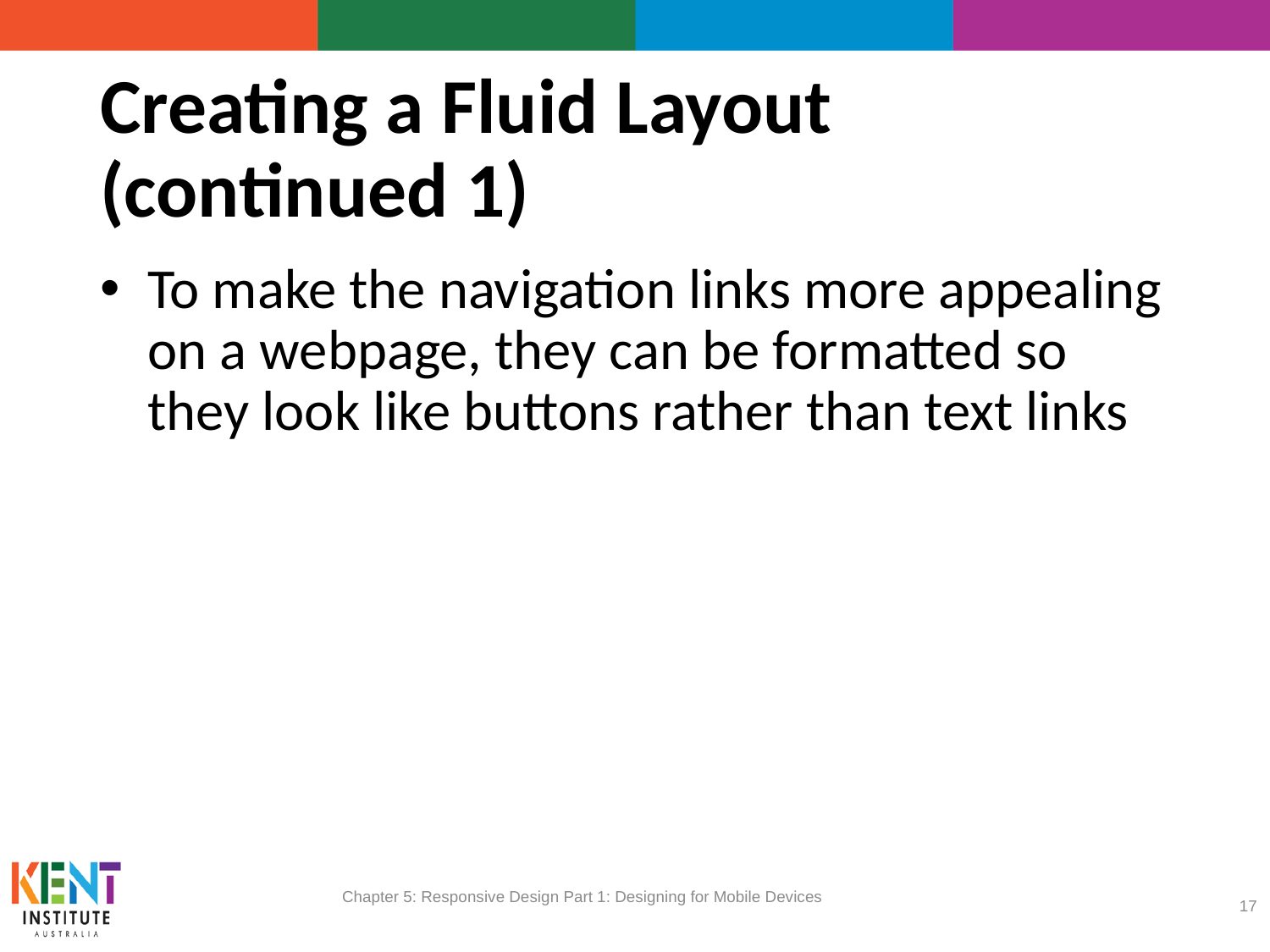

# Creating a Fluid Layout (continued 1)
To make the navigation links more appealing on a webpage, they can be formatted so they look like buttons rather than text links

Chapter 5: Responsive Design Part 1: Designing for Mobile Devices

17